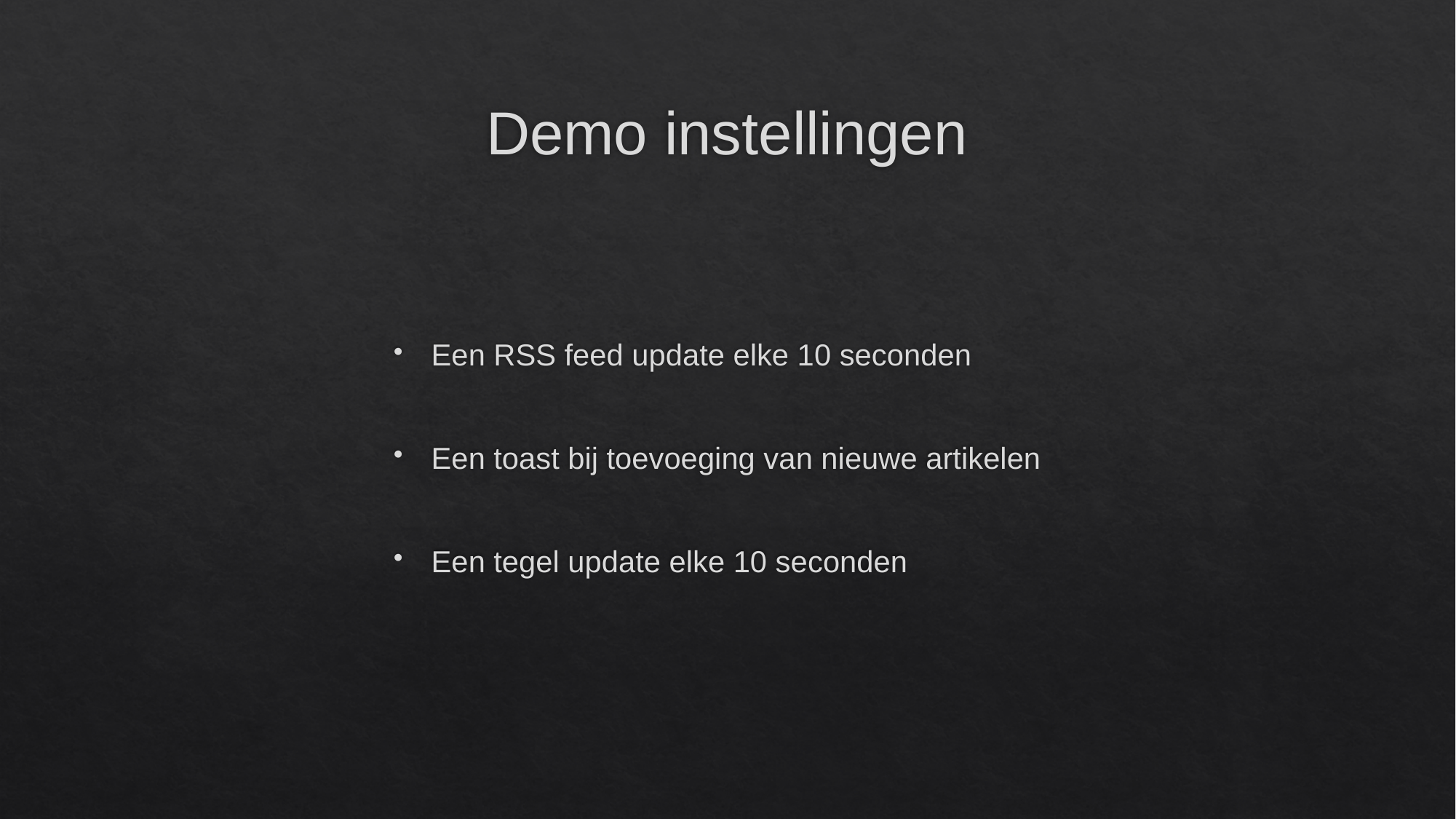

# Demo instellingen

Een RSS feed update elke 10 seconden

Een toast bij toevoeging van nieuwe artikelen

Een tegel update elke 10 seconden